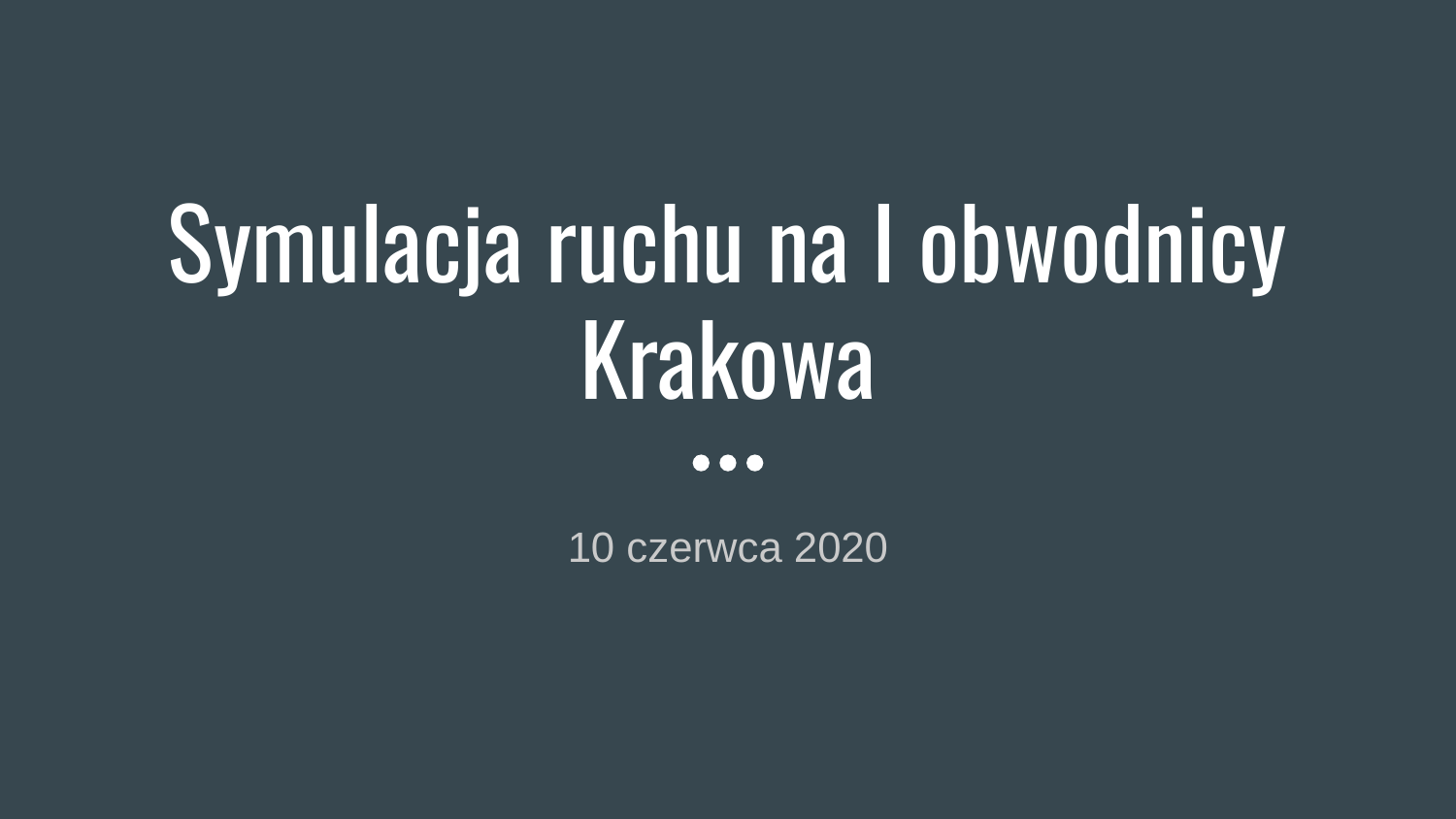

# Symulacja ruchu na I obwodnicy Krakowa
10 czerwca 2020